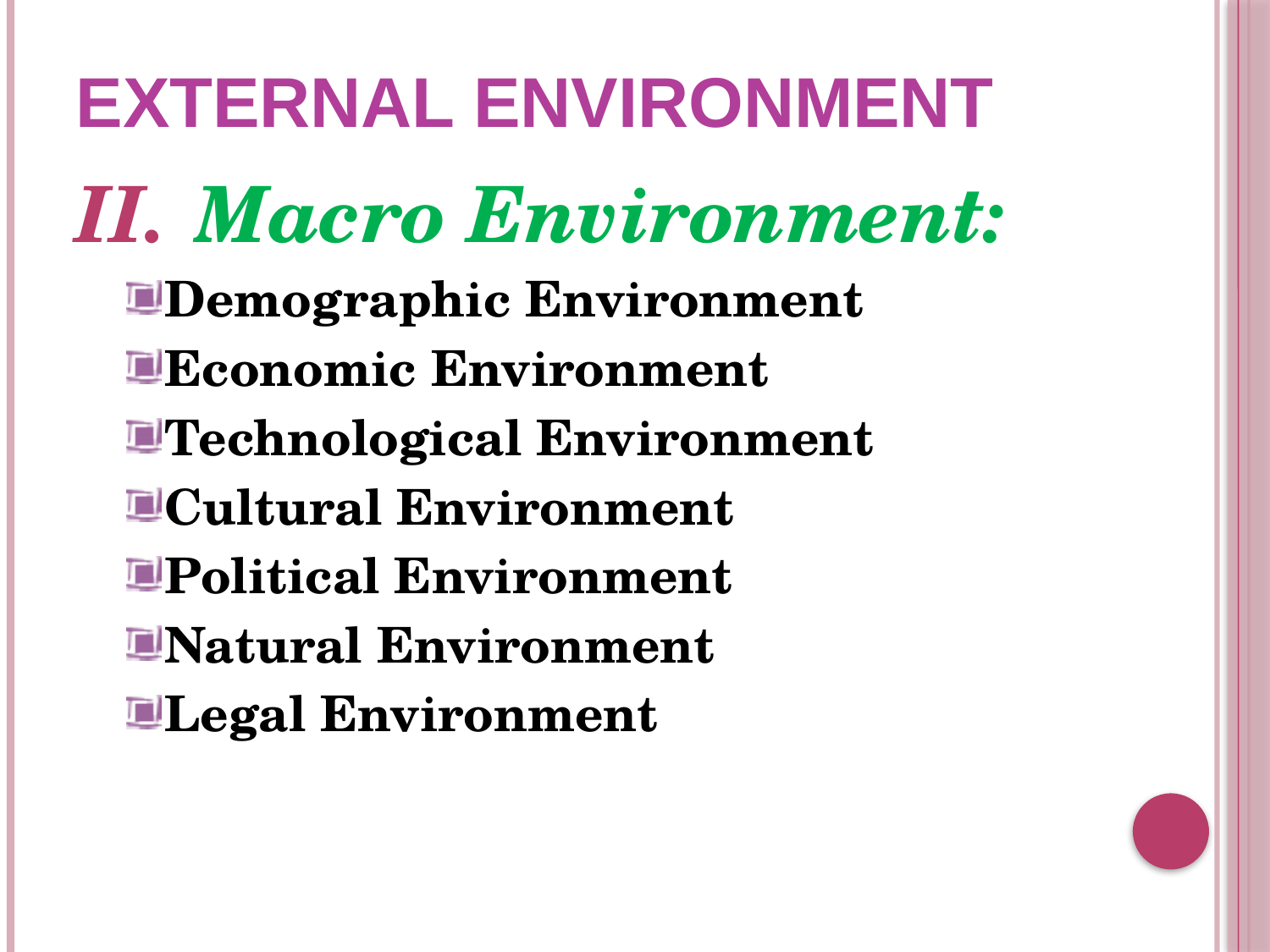

# External Environment
Macro Environment:
Demographic Environment
Economic Environment
Technological Environment
Cultural Environment
Political Environment
Natural Environment
Legal Environment